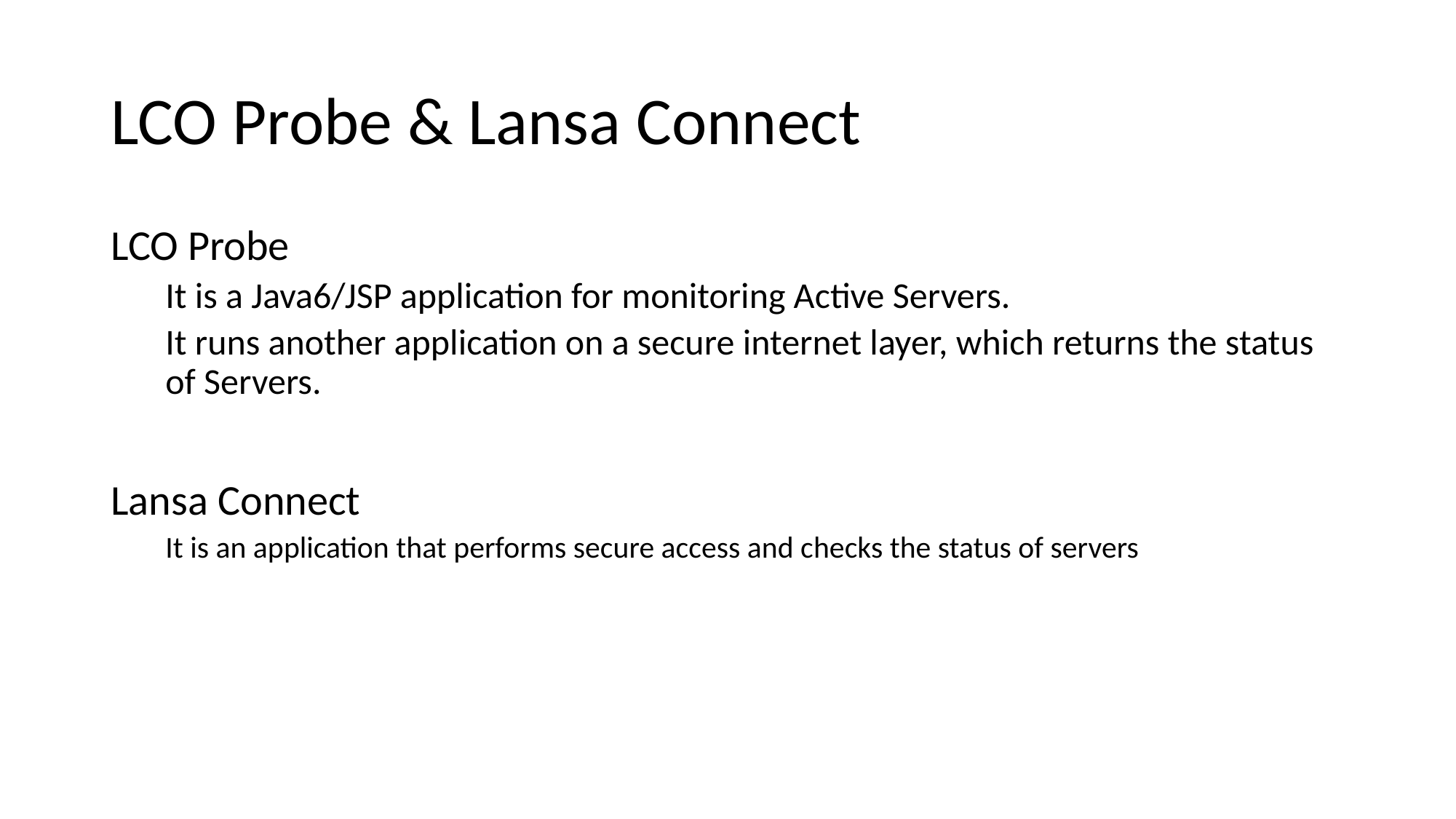

# LCO Probe & Lansa Connect
LCO Probe
It is a Java6/JSP application for monitoring Active Servers.
It runs another application on a secure internet layer, which returns the status of Servers.

Lansa Connect
It is an application that performs secure access and checks the status of servers